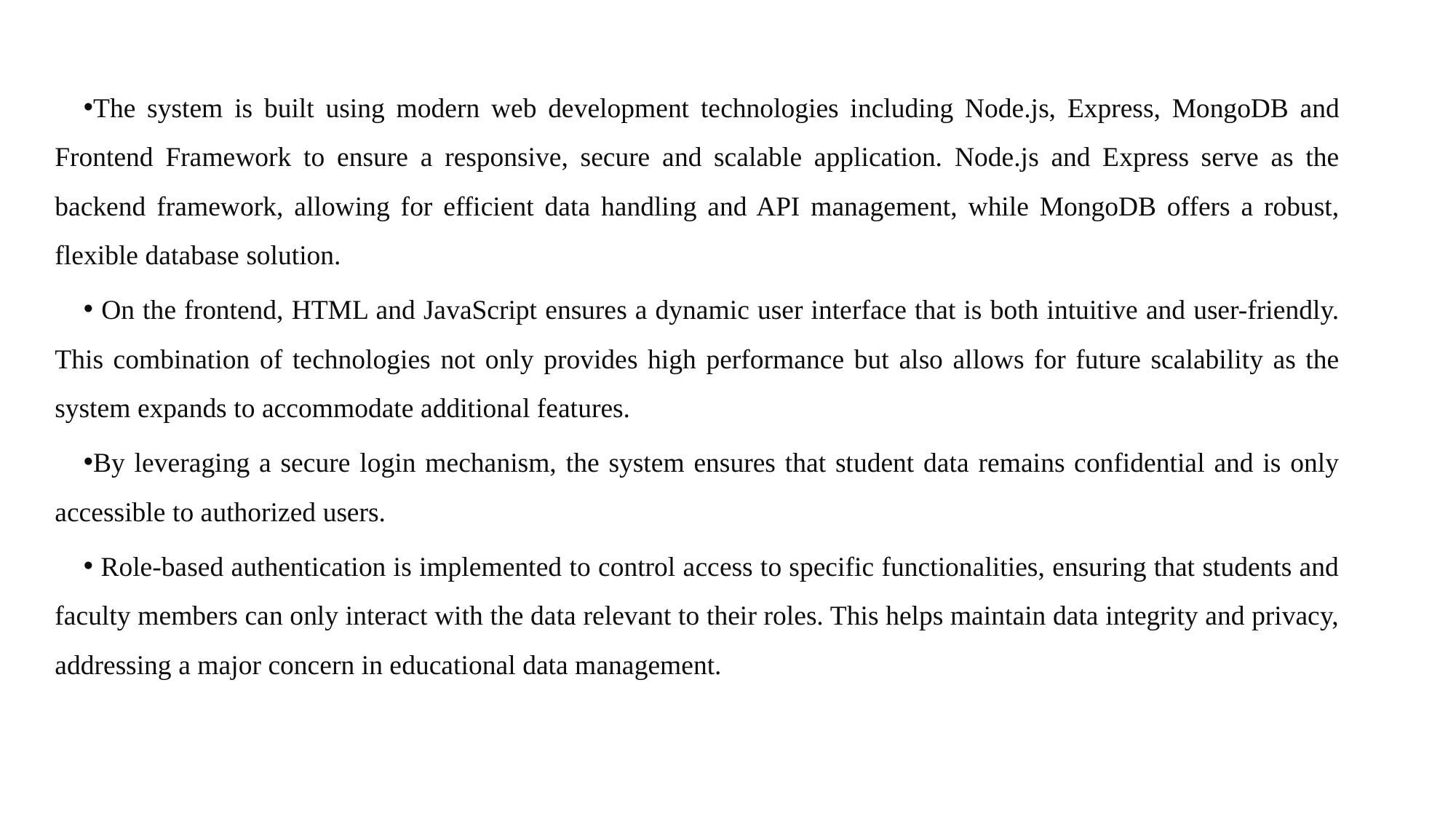

The system is built using modern web development technologies including Node.js, Express, MongoDB and Frontend Framework to ensure a responsive, secure and scalable application. Node.js and Express serve as the backend framework, allowing for efficient data handling and API management, while MongoDB offers a robust, flexible database solution.
 On the frontend, HTML and JavaScript ensures a dynamic user interface that is both intuitive and user-friendly. This combination of technologies not only provides high performance but also allows for future scalability as the system expands to accommodate additional features.
By leveraging a secure login mechanism, the system ensures that student data remains confidential and is only accessible to authorized users.
 Role-based authentication is implemented to control access to specific functionalities, ensuring that students and faculty members can only interact with the data relevant to their roles. This helps maintain data integrity and privacy, addressing a major concern in educational data management.